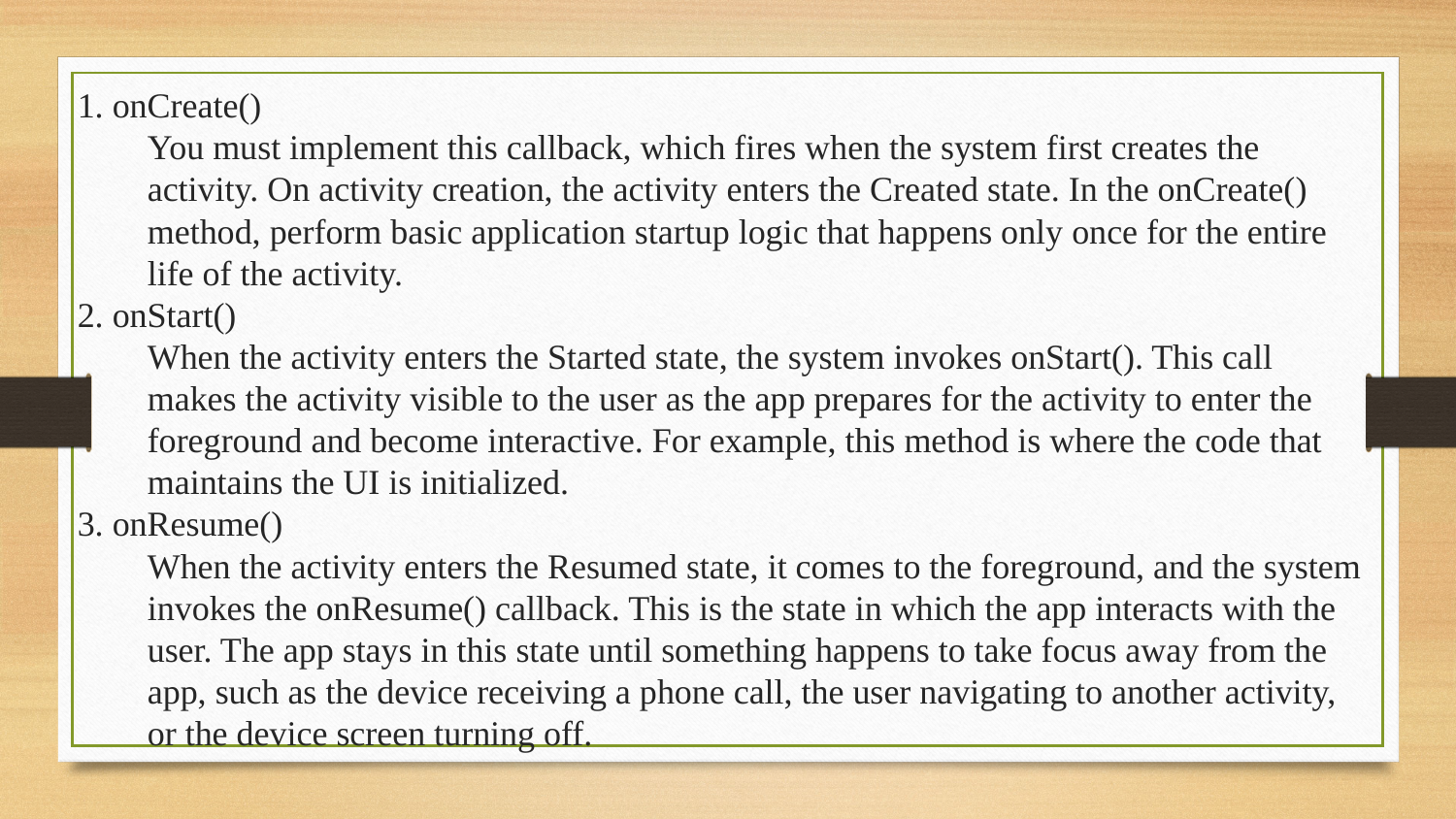

1. onCreate()
You must implement this callback, which fires when the system first creates the activity. On activity creation, the activity enters the Created state. In the onCreate() method, perform basic application startup logic that happens only once for the entire life of the activity.
2. onStart()
When the activity enters the Started state, the system invokes onStart(). This call makes the activity visible to the user as the app prepares for the activity to enter the foreground and become interactive. For example, this method is where the code that maintains the UI is initialized.
3. onResume()
When the activity enters the Resumed state, it comes to the foreground, and the system invokes the onResume() callback. This is the state in which the app interacts with the user. The app stays in this state until something happens to take focus away from the app, such as the device receiving a phone call, the user navigating to another activity, or the device screen turning off.